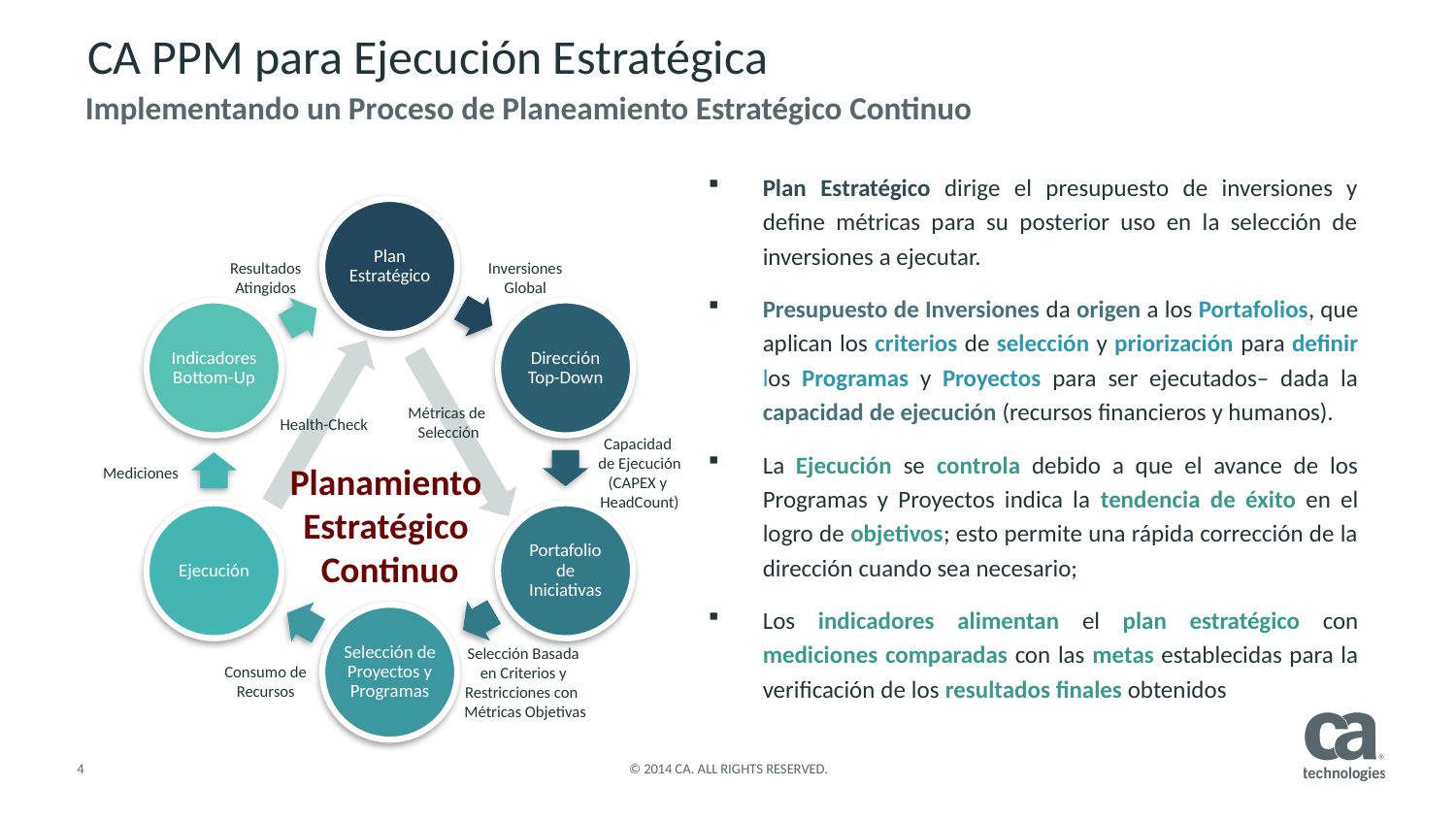

# CA PPM para Ejecución Estratégica
Implementando un Proceso de Planeamiento Estratégico Continuo

Plan Estratégico dirige el presupuesto de inversiones y define métricas para su posterior uso en la selección de inversiones a ejecutar.
Presupuesto de Inversiones da origen a los Portafolios, que aplican los criterios de selección y priorización para definir los Programas y Proyectos para ser ejecutados– dada la capacidad de ejecución (recursos financieros y humanos).
La Ejecución se controla debido a que el avance de los Programas y Proyectos indica la tendencia de éxito en el logro de objetivos; esto permite una rápida corrección de la dirección cuando sea necesario;
Los indicadores alimentan el plan estratégico con mediciones comparadas con las metas establecidas para la verificación de los resultados finales obtenidos

Plan Estratégico

Dirección
Top-Down

Portafolio de Iniciativas

Selección de Proyectos y Programas

Ejecución

Indicadores Bottom-Up

Resultados
Atingidos
Inversiones
Global

Métricas de
Selección
Health-Check
Planamiento
Estratégico
Continuo
Mediciones
Capacidad
de Ejecución
(CAPEX y
HeadCount)
Consumo de
Recursos
Selección Basada
en Criterios y
Restricciones con
Métricas Objetivas